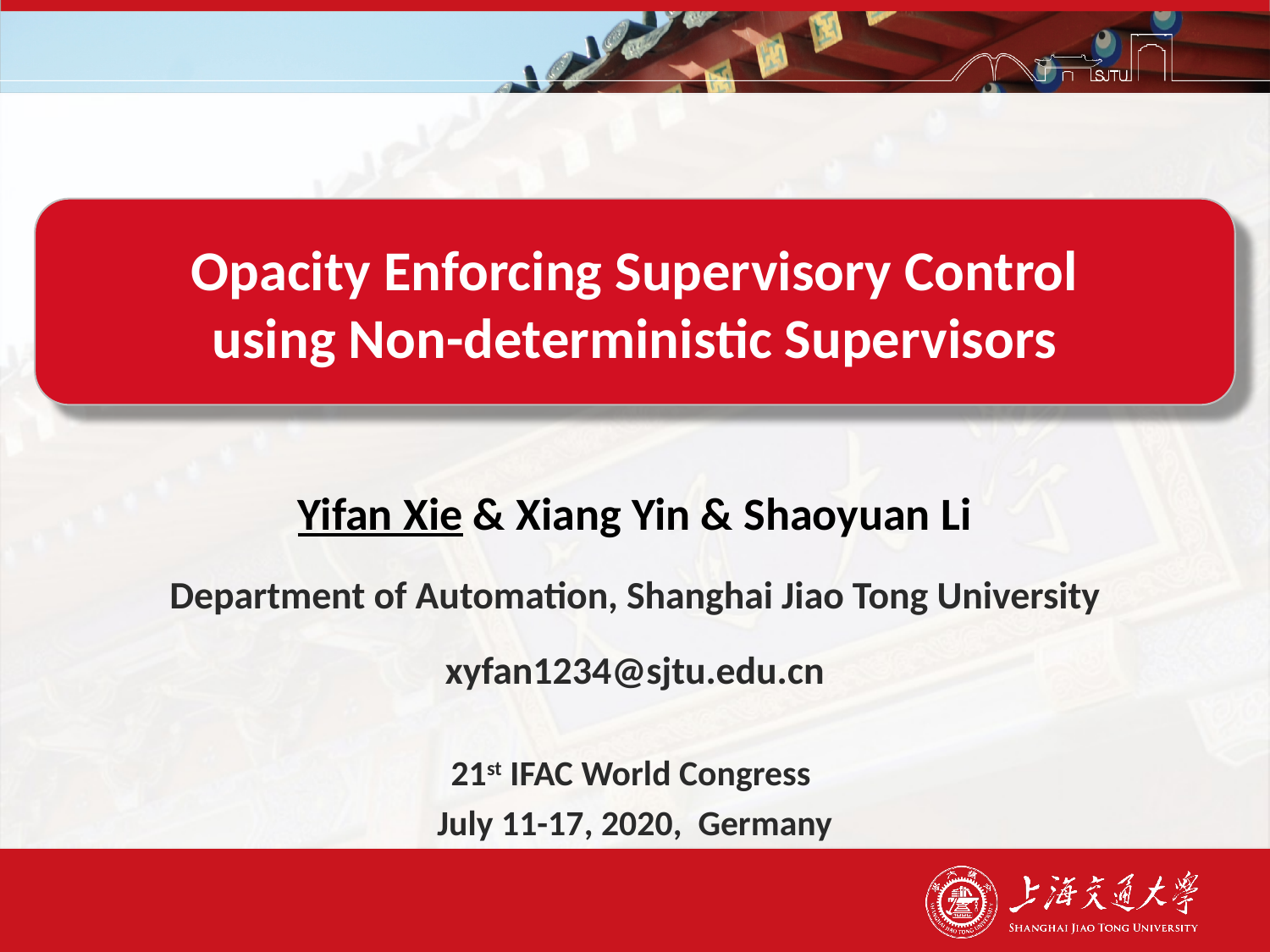

Opacity Enforcing Supervisory Control
using Non-deterministic Supervisors
Yifan Xie & Xiang Yin & Shaoyuan Li
Department of Automation, Shanghai Jiao Tong University

xyfan1234@sjtu.edu.cn
21st IFAC World Congress
July 11-17, 2020,  Germany